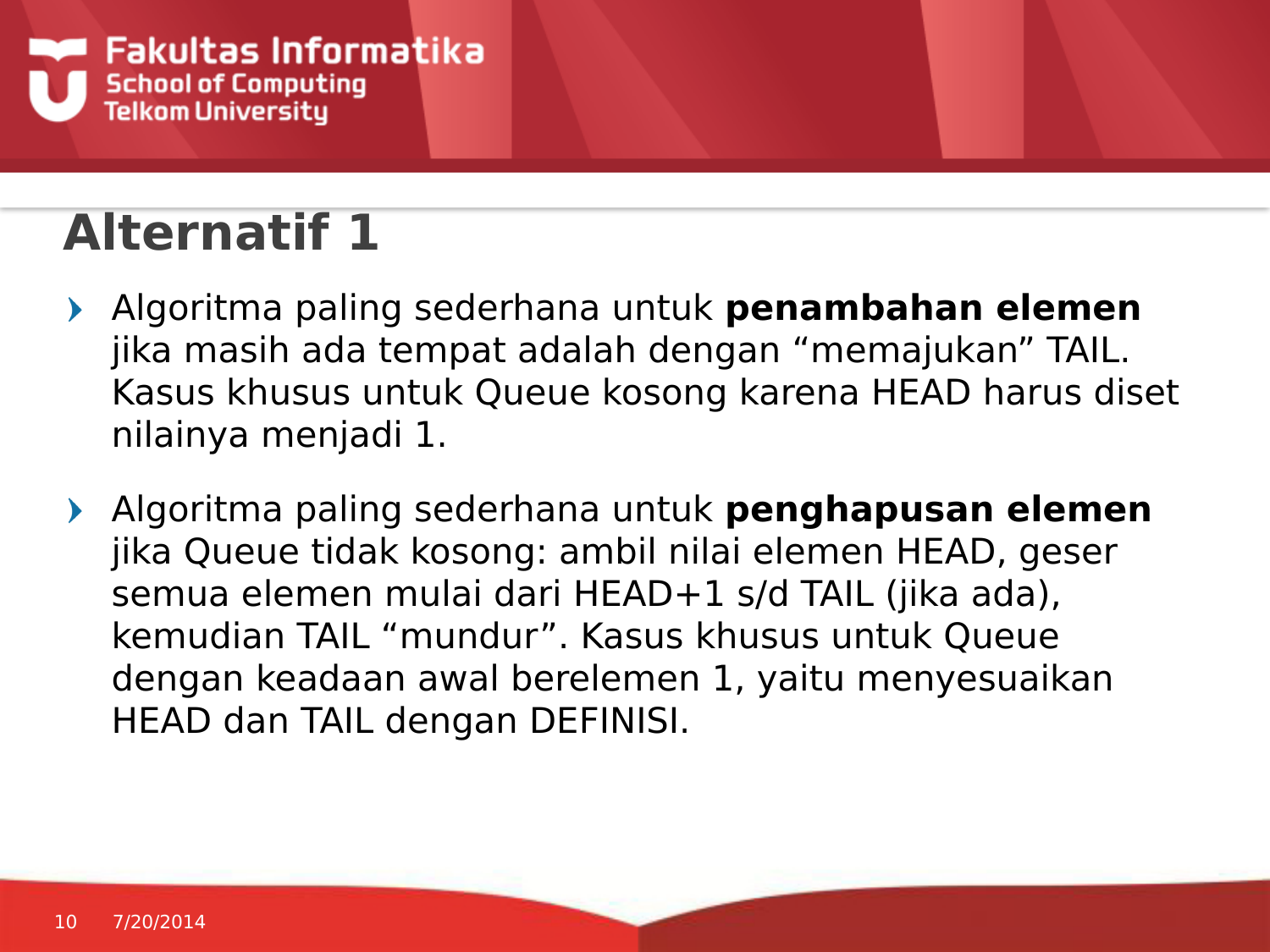

# Alternatif 1
Algoritma paling sederhana untuk penambahan elemen jika masih ada tempat adalah dengan “memajukan” TAIL. Kasus khusus untuk Queue kosong karena HEAD harus diset nilainya menjadi 1.
Algoritma paling sederhana untuk penghapusan elemen jika Queue tidak kosong: ambil nilai elemen HEAD, geser semua elemen mulai dari HEAD+1 s/d TAIL (jika ada), kemudian TAIL “mundur”. Kasus khusus untuk Queue dengan keadaan awal berelemen 1, yaitu menyesuaikan HEAD dan TAIL dengan DEFINISI.

10
7/20/2014